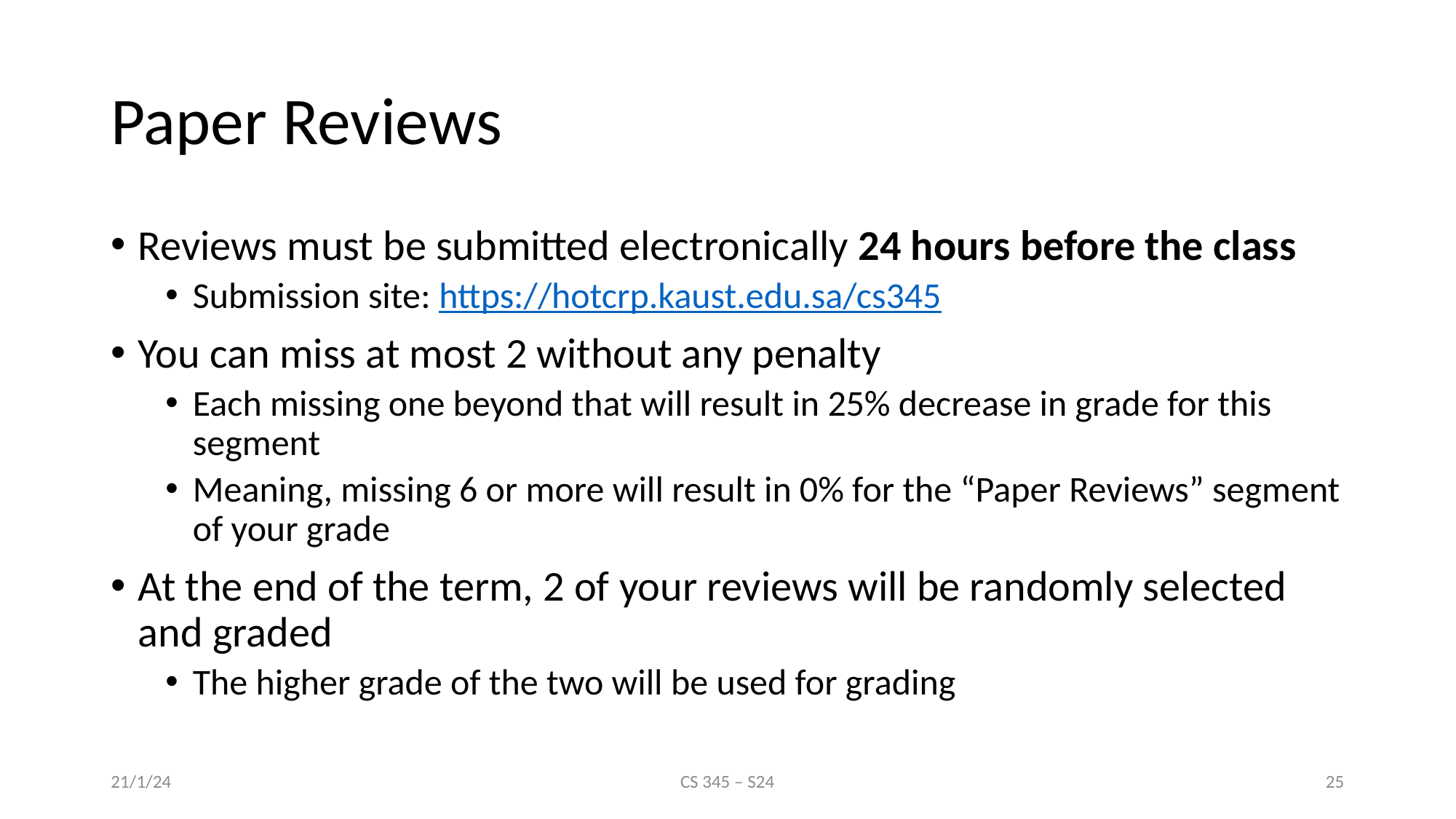

# Paper Reviews
Reviews must be submitted electronically 24 hours before the class
Submission site: https://hotcrp.kaust.edu.sa/cs345
You can miss at most 2 without any penalty
Each missing one beyond that will result in 25% decrease in grade for this segment
Meaning, missing 6 or more will result in 0% for the “Paper Reviews” segment of your grade
At the end of the term, 2 of your reviews will be randomly selected and graded
The higher grade of the two will be used for grading
21/1/24
CS 345 – S24
25